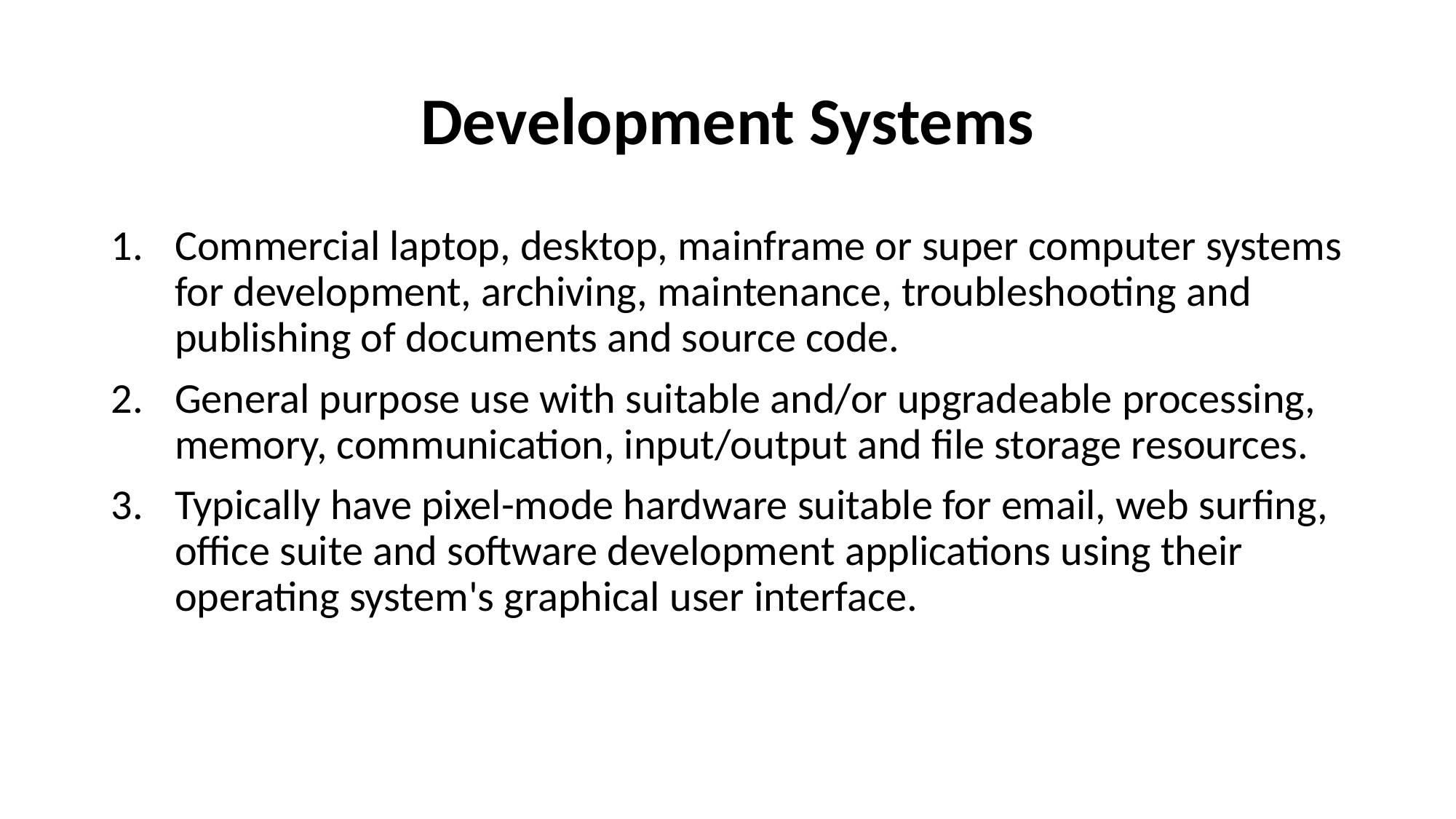

# Development Systems
Commercial laptop, desktop, mainframe or super computer systems for development, archiving, maintenance, troubleshooting and publishing of documents and source code.
General purpose use with suitable and/or upgradeable processing, memory, communication, input/output and file storage resources.
Typically have pixel-mode hardware suitable for email, web surfing, office suite and software development applications using their operating system's graphical user interface.